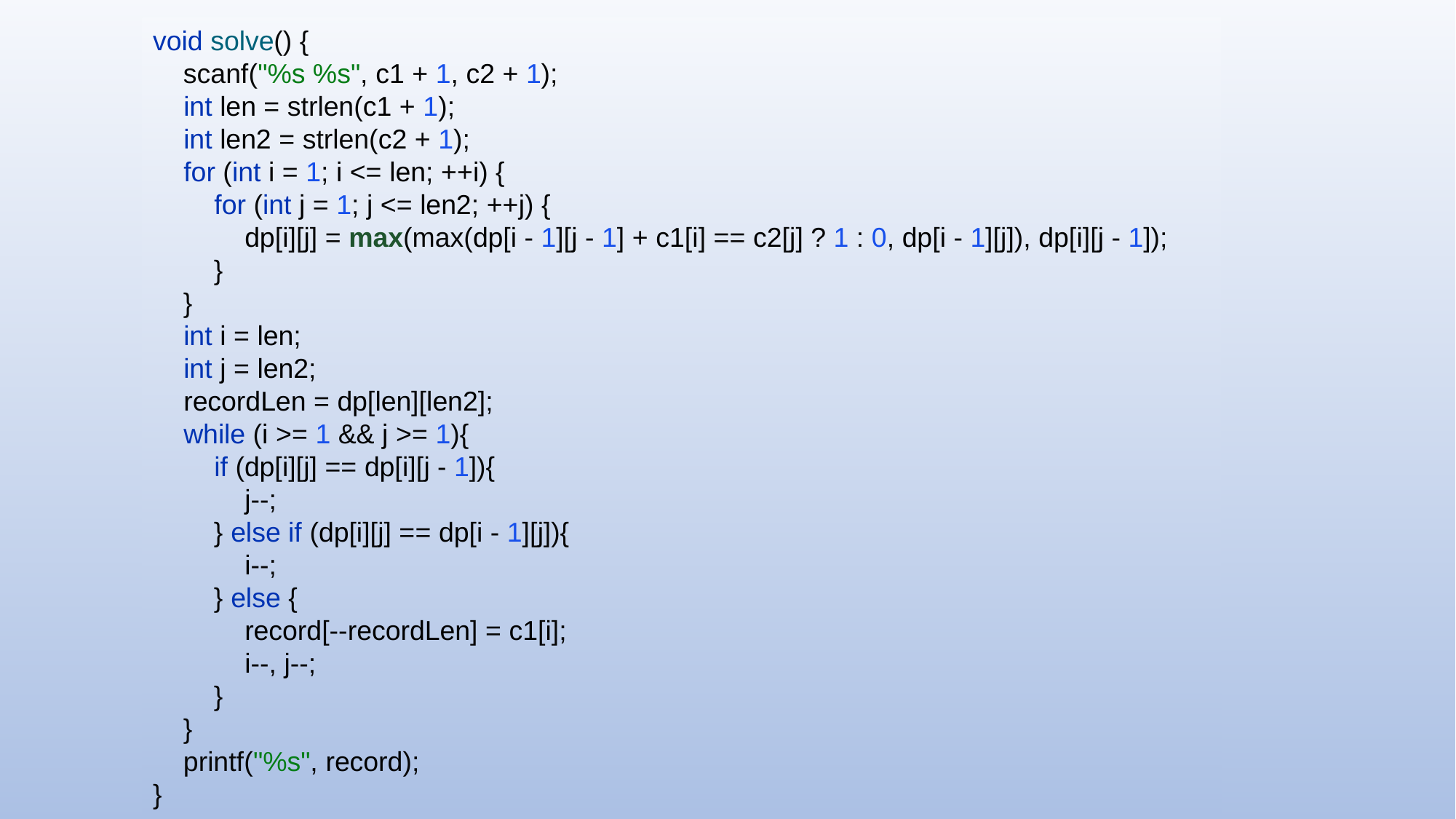

void solve() {
    scanf("%s %s", c1 + 1, c2 + 1);
    int len = strlen(c1 + 1);
    int len2 = strlen(c2 + 1);
    for (int i = 1; i <= len; ++i) {
        for (int j = 1; j <= len2; ++j) {
            dp[i][j] = max(max(dp[i - 1][j - 1] + c1[i] == c2[j] ? 1 : 0, dp[i - 1][j]), dp[i][j - 1]);
        }
    }
    int i = len;
    int j = len2;
    recordLen = dp[len][len2];
    while (i >= 1 && j >= 1){
        if (dp[i][j] == dp[i][j - 1]){
            j--;
        } else if (dp[i][j] == dp[i - 1][j]){
            i--;
        } else {
            record[--recordLen] = c1[i];
            i--, j--;
        }
    }
    printf("%s", record);
}